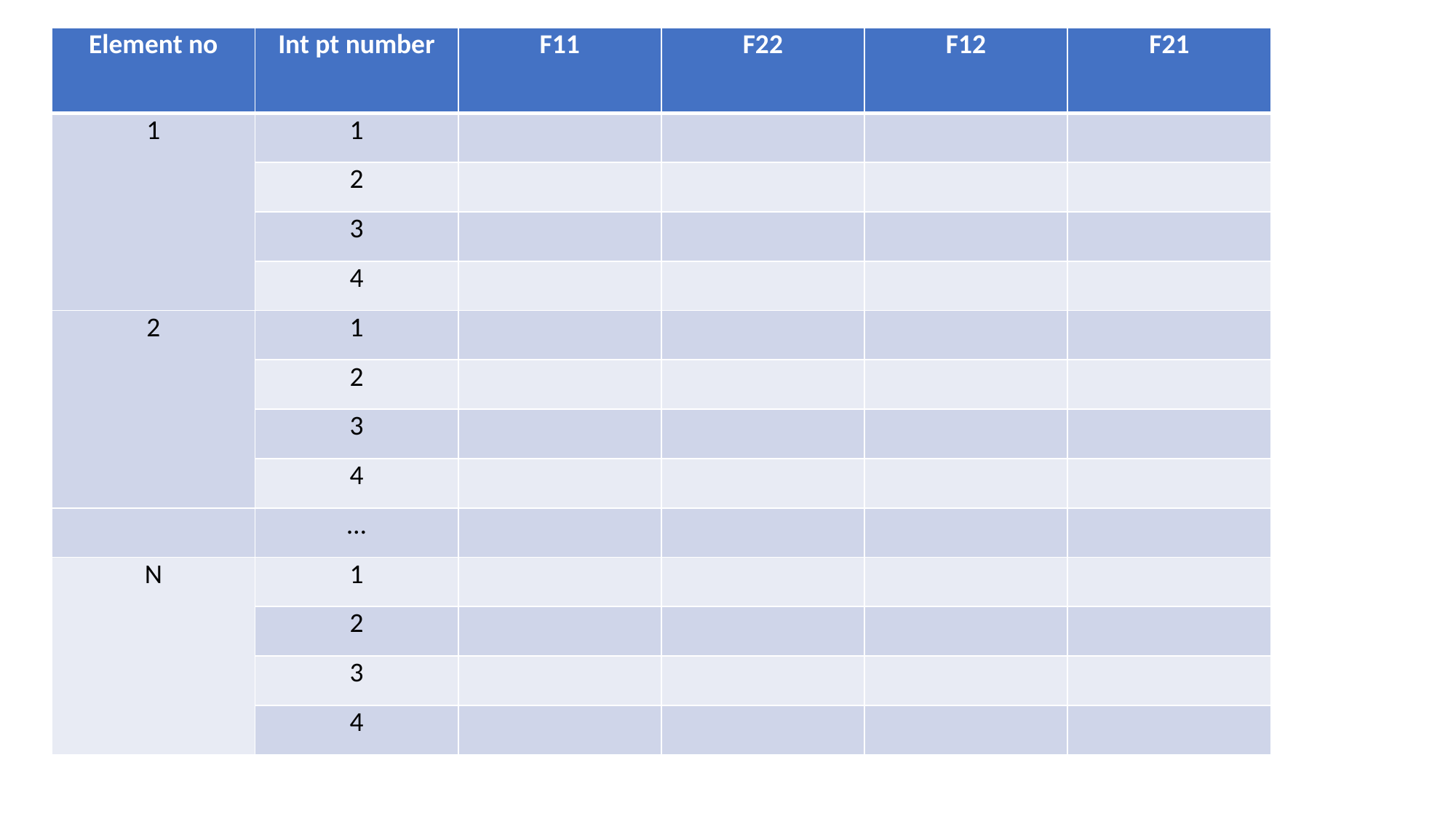

| Element no | Int pt number | F11 | F22 | F12 | F21 |
| --- | --- | --- | --- | --- | --- |
| 1 | 1 |  |  |  |  |
|  | 2 |  |  |  |  |
|  | 3 |  |  |  |  |
|  | 4 |  |  |  |  |
| 2 | 1 |  |  |  |  |
|  | 2 |  |  |  |  |
|  | 3 |  |  |  |  |
|  | 4 |  |  |  |  |
|  | … |  |  |  |  |
| N | 1 |  |  |  |  |
|  | 2 |  |  |  |  |
|  | 3 |  |  |  |  |
|  | 4 |  |  |  |  |